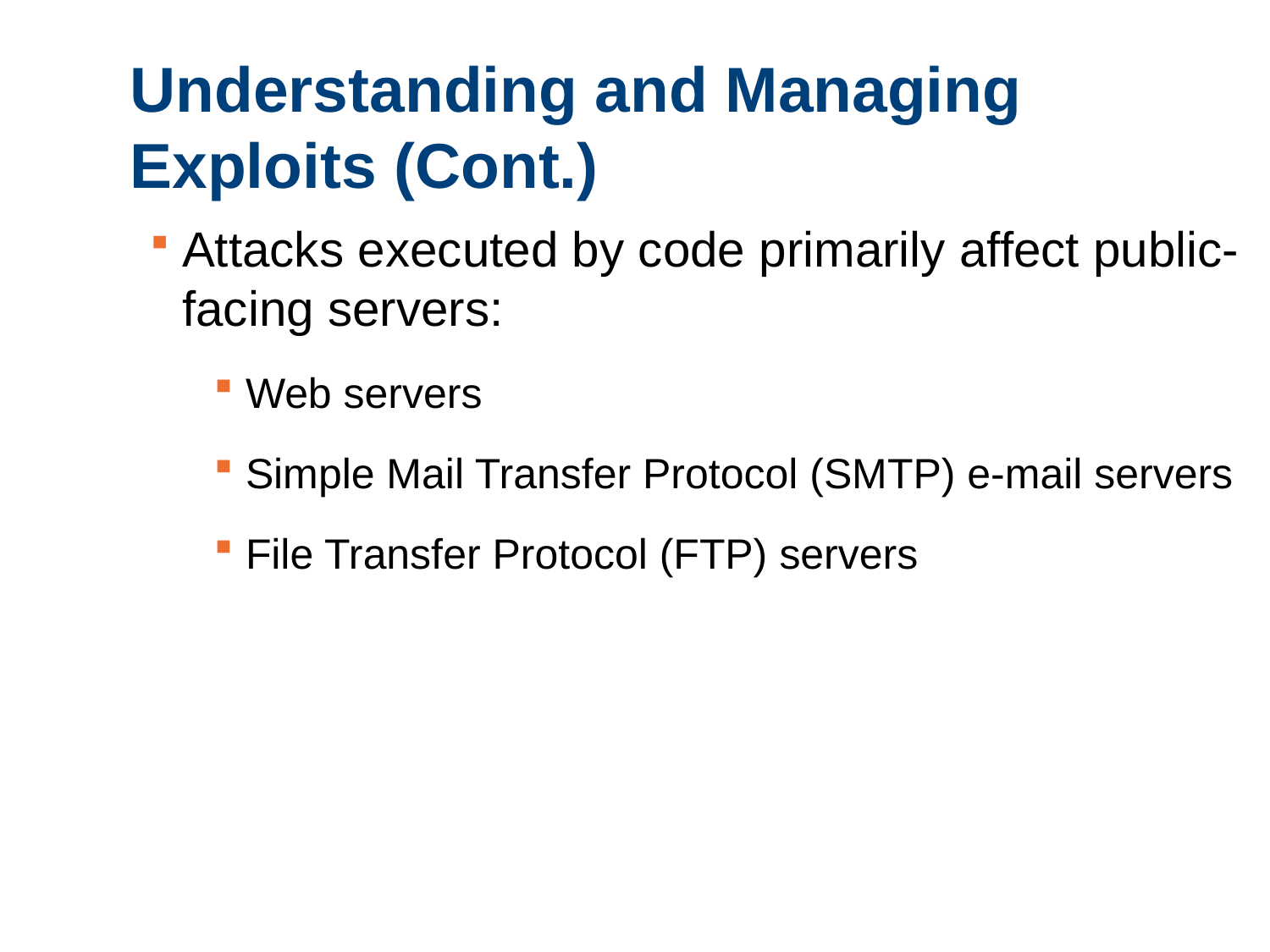

Understanding and Managing Exploits (Cont.)
Attacks executed by code primarily affect public-facing servers:
Web servers
Simple Mail Transfer Protocol (SMTP) e-mail servers
File Transfer Protocol (FTP) servers